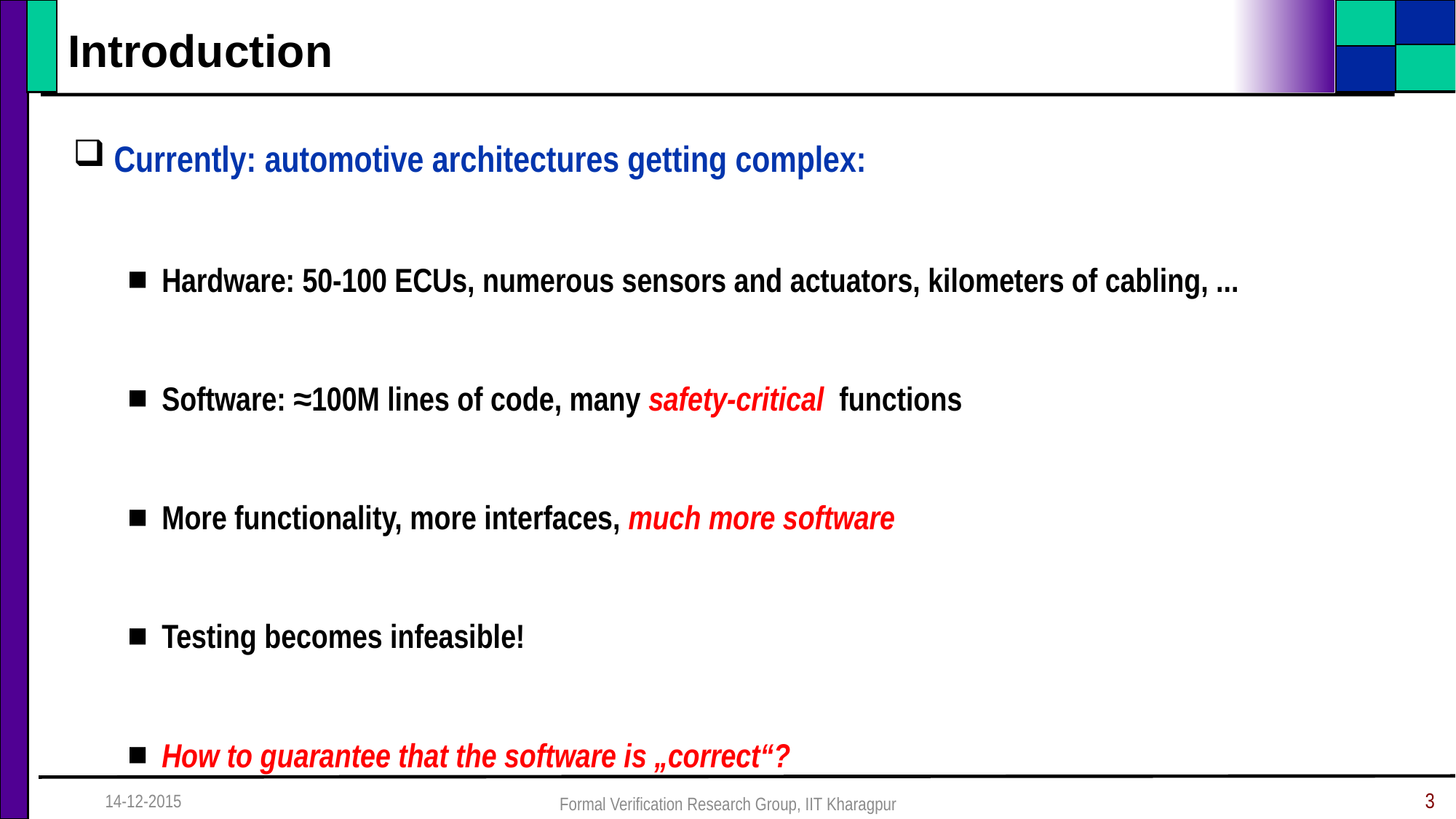

# Introduction
Currently: automotive architectures getting complex:

Hardware: 50-100 ECUs, numerous sensors and actuators, kilometers of cabling, ...

Software: ≈100M lines of code, many safety-critical  functions

More functionality, more interfaces, much more software

Testing becomes infeasible!

How to guarantee that the software is „correct“?

14-12-2015
Formal Verification Research Group, IIT Kharagpur
3